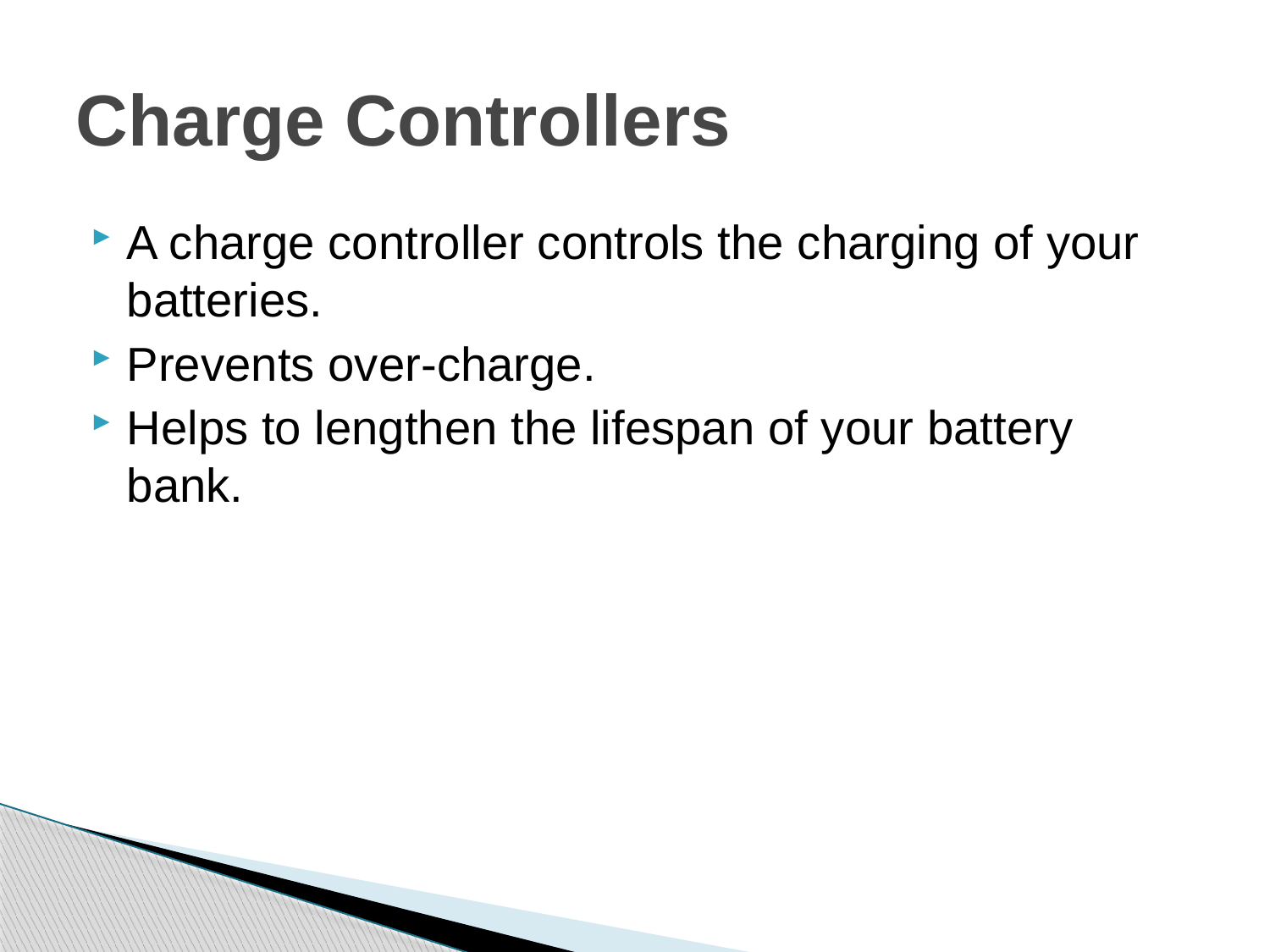

# Charge Controllers
A charge controller controls the charging of your batteries.
Prevents over-charge.
Helps to lengthen the lifespan of your battery bank.